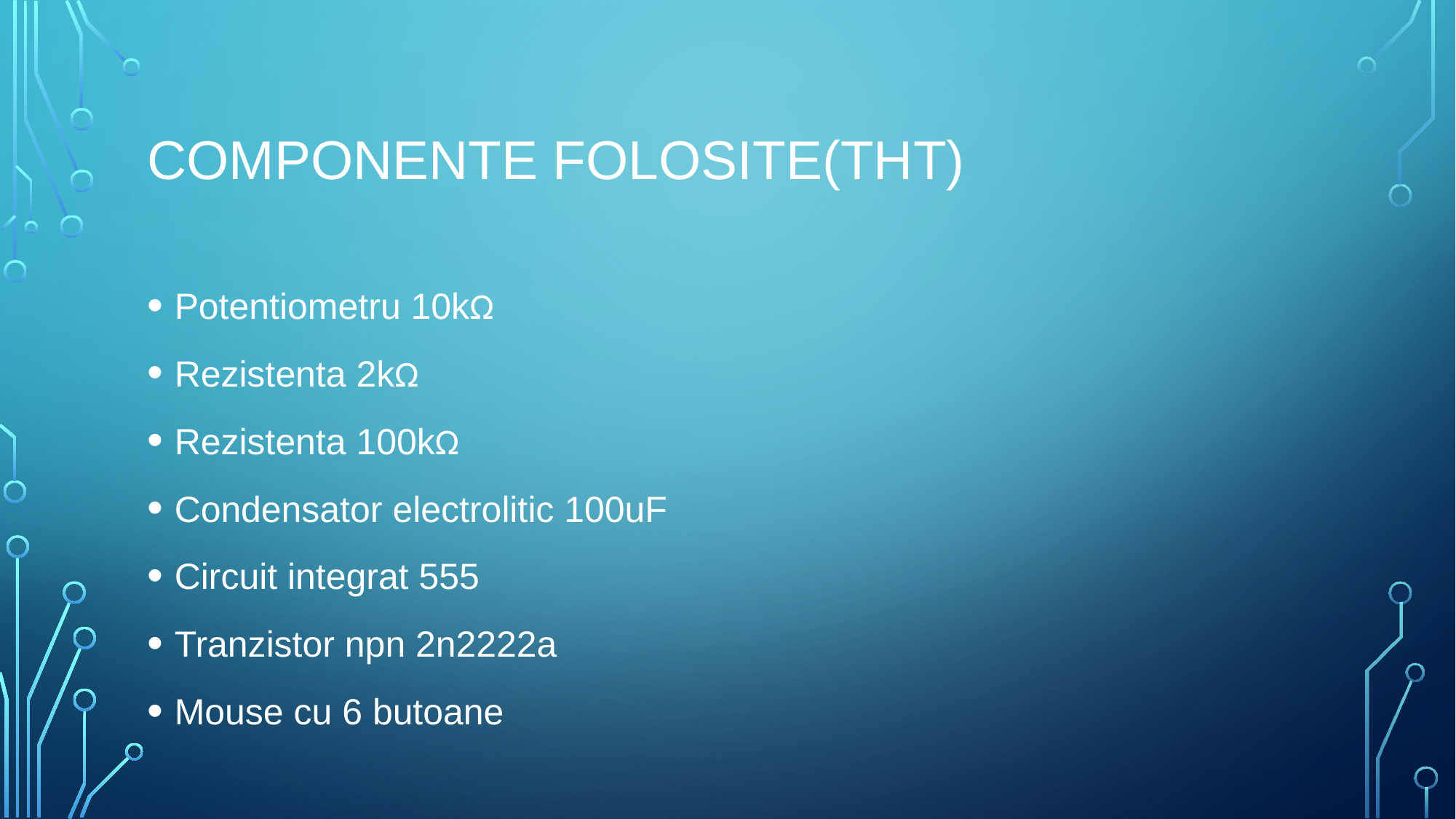

# Componente folosite(THT)
Potentiometru 10kΩ
Rezistenta 2kΩ
Rezistenta 100kΩ
Condensator electrolitic 100uF
Circuit integrat 555
Tranzistor npn 2n2222a
Mouse cu 6 butoane